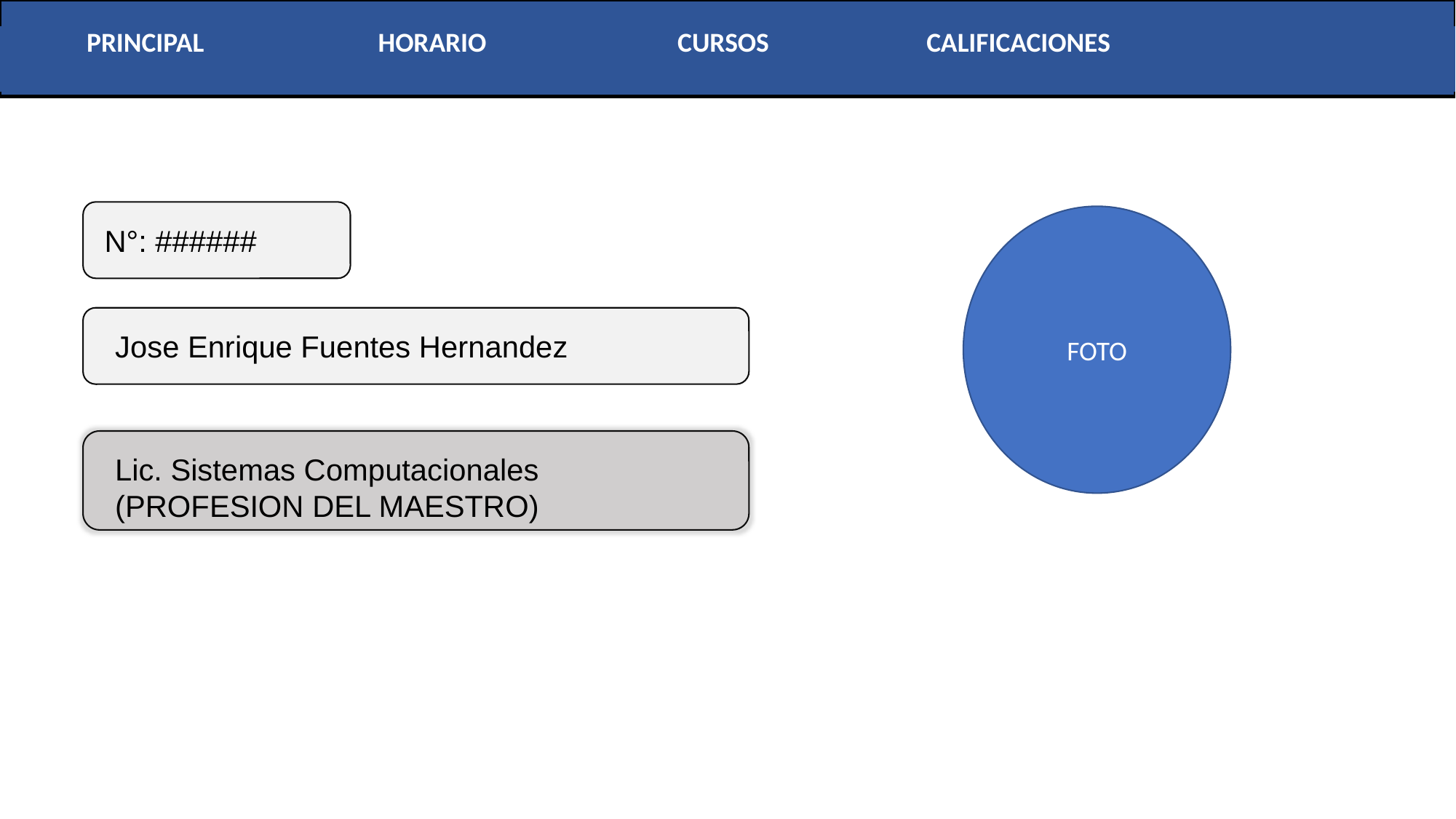

| PRINCIPAL | HORARIO | CURSOS | CALIFICACIONES |  |
| --- | --- | --- | --- | --- |

FOTO
N°: ######

Jose Enrique Fuentes Hernandez

Lic. Sistemas Computacionales (PROFESION DEL MAESTRO)